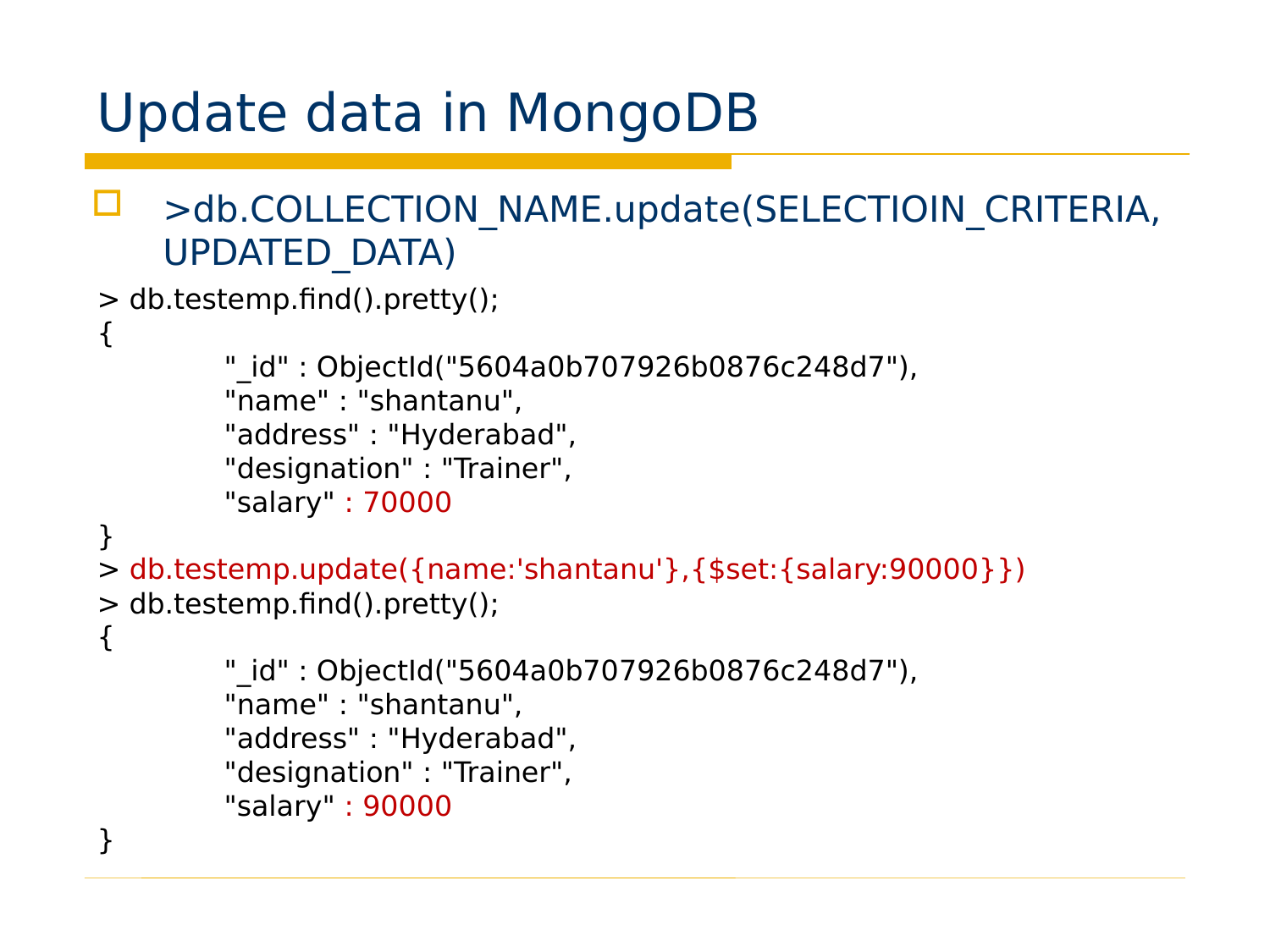

# Update data in MongoDB
>db.COLLECTION_NAME.update(SELECTIOIN_CRITERIA, UPDATED_DATA)

> db.testemp.find().pretty();
{
	"_id" : ObjectId("5604a0b707926b0876c248d7"),
	"name" : "shantanu",
	"address" : "Hyderabad",
	"designation" : "Trainer",
	"salary" : 70000
}
> db.testemp.update({name:'shantanu'},{$set:{salary:90000}})
> db.testemp.find().pretty();
{
	"_id" : ObjectId("5604a0b707926b0876c248d7"),
	"name" : "shantanu",
	"address" : "Hyderabad",
	"designation" : "Trainer",
	"salary" : 90000
}